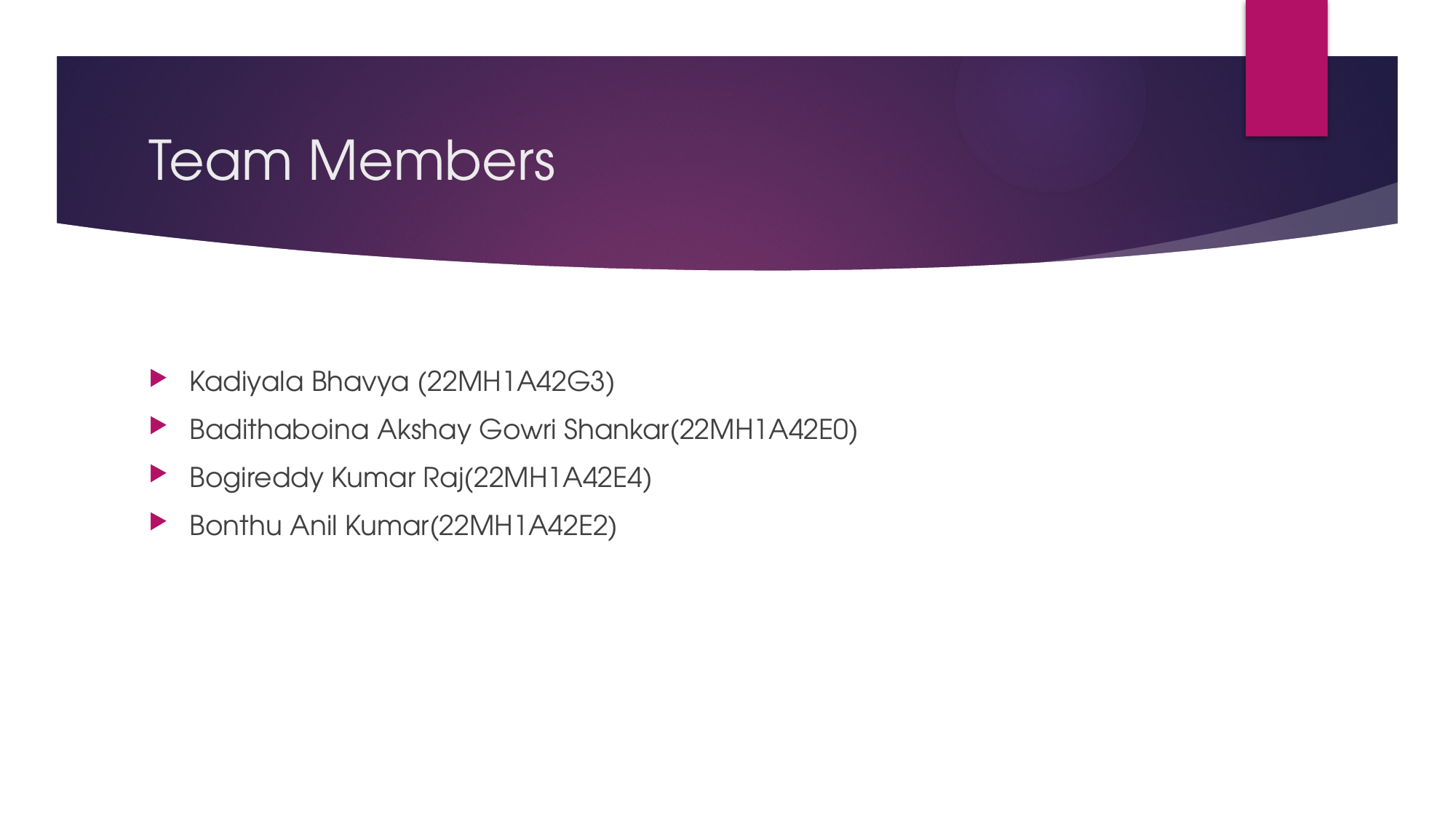

# Team Members

Kadiyala Bhavya (22MH1A42G3)
Badithaboina Akshay Gowri Shankar(22MH1A42E0)
Bogireddy Kumar Raj(22MH1A42E4)
Bonthu Anil Kumar(22MH1A42E2)